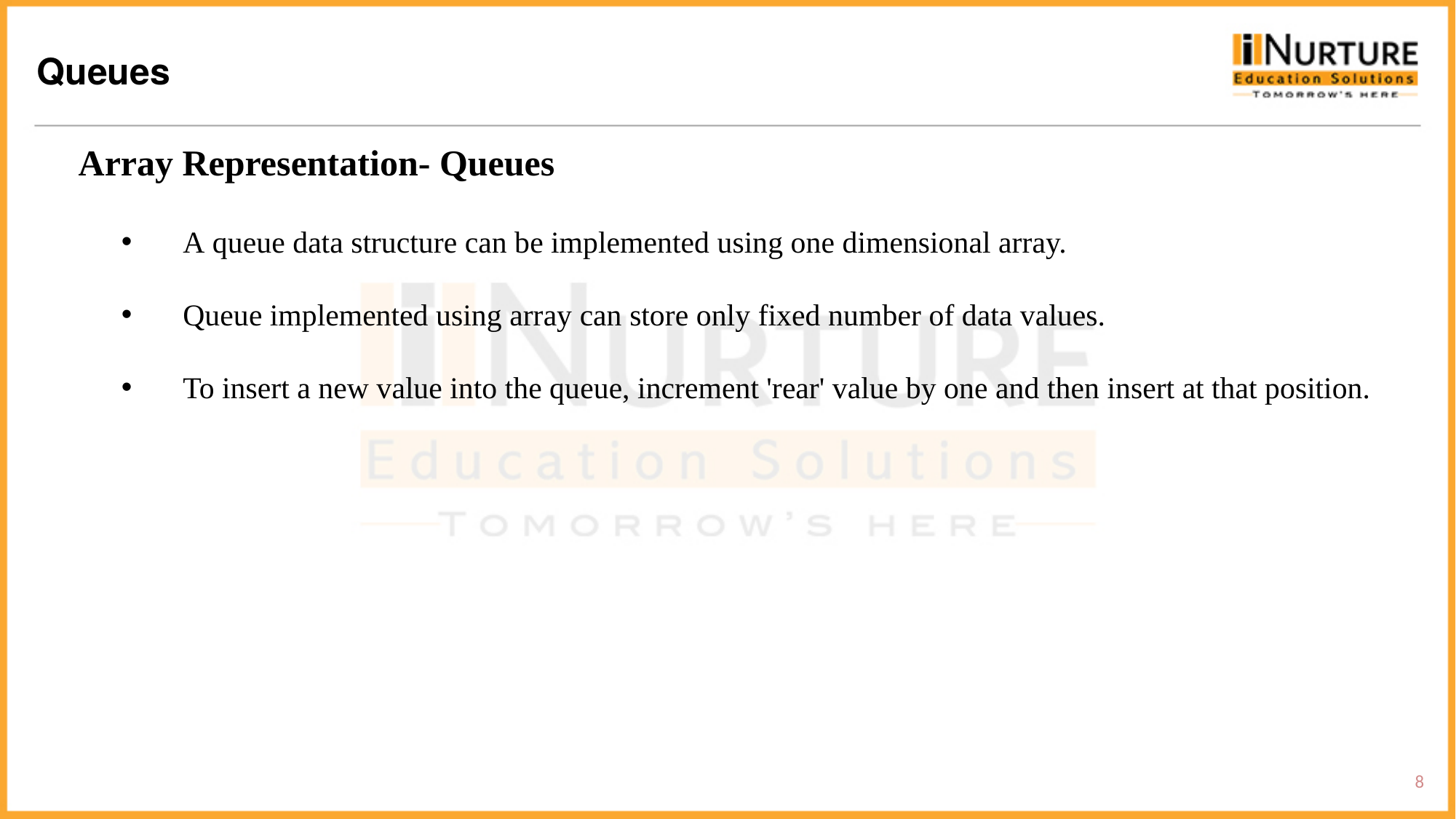

Queues
Array Representation- Queues
A queue data structure can be implemented using one dimensional array.

Queue implemented using array can store only fixed number of data values.

To insert a new value into the queue, increment 'rear' value by one and then insert at that position.
8